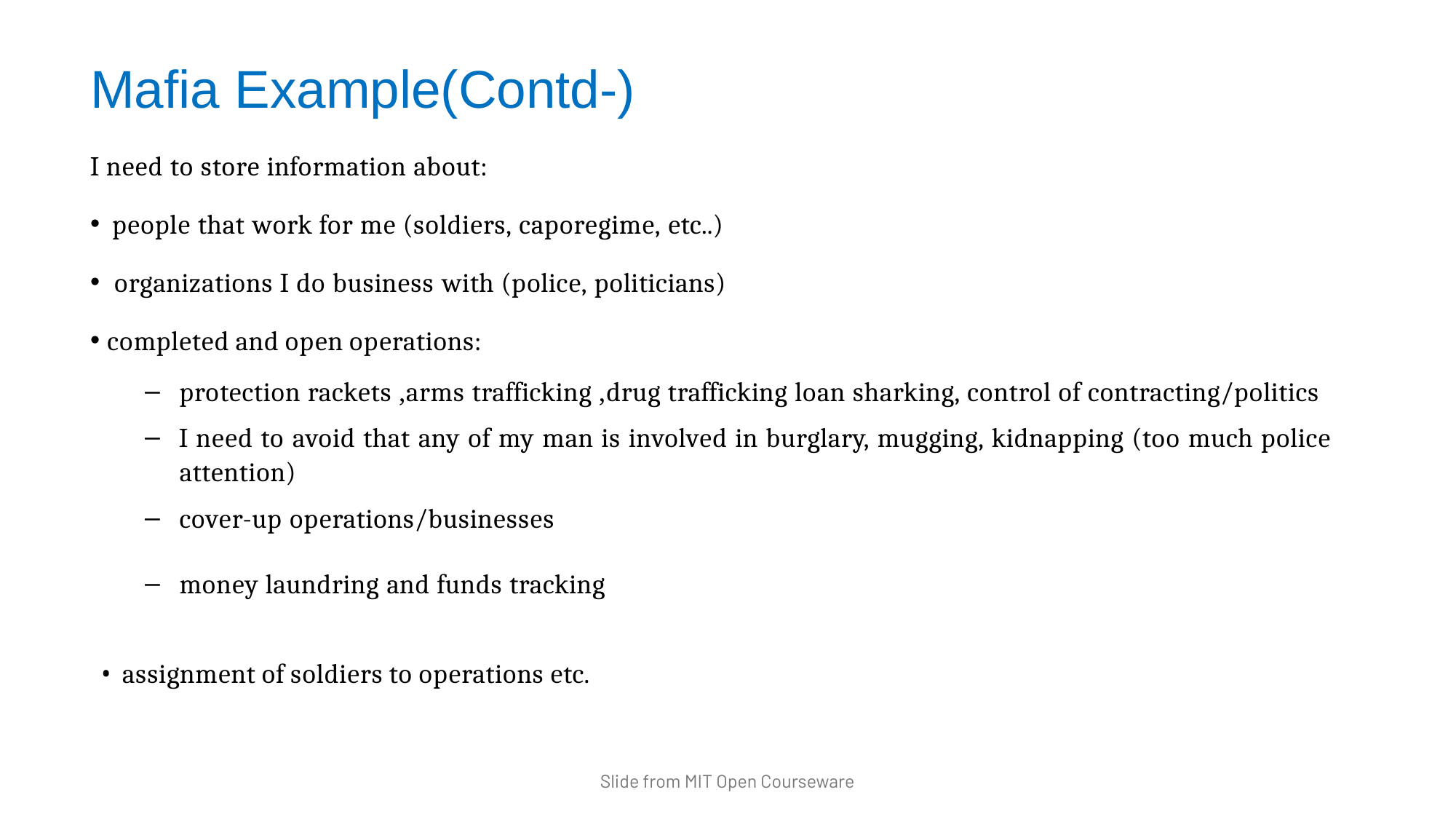

# Mafia Example(Contd-)
I need to store information about:
  people that work for me (soldiers, caporegime, etc..)
  organizations I do business with (police, politicians)
 completed and open operations:
protection rackets ,arms trafficking ,drug trafficking loan sharking, control of contracting/politics
I need to avoid that any of my man is involved in burglary, mugging, kidnapping (too much police attention)
cover-up operations/businesses
money laundring and funds tracking
 • assignment of soldiers to operations etc.

Slide from MIT Open Courseware